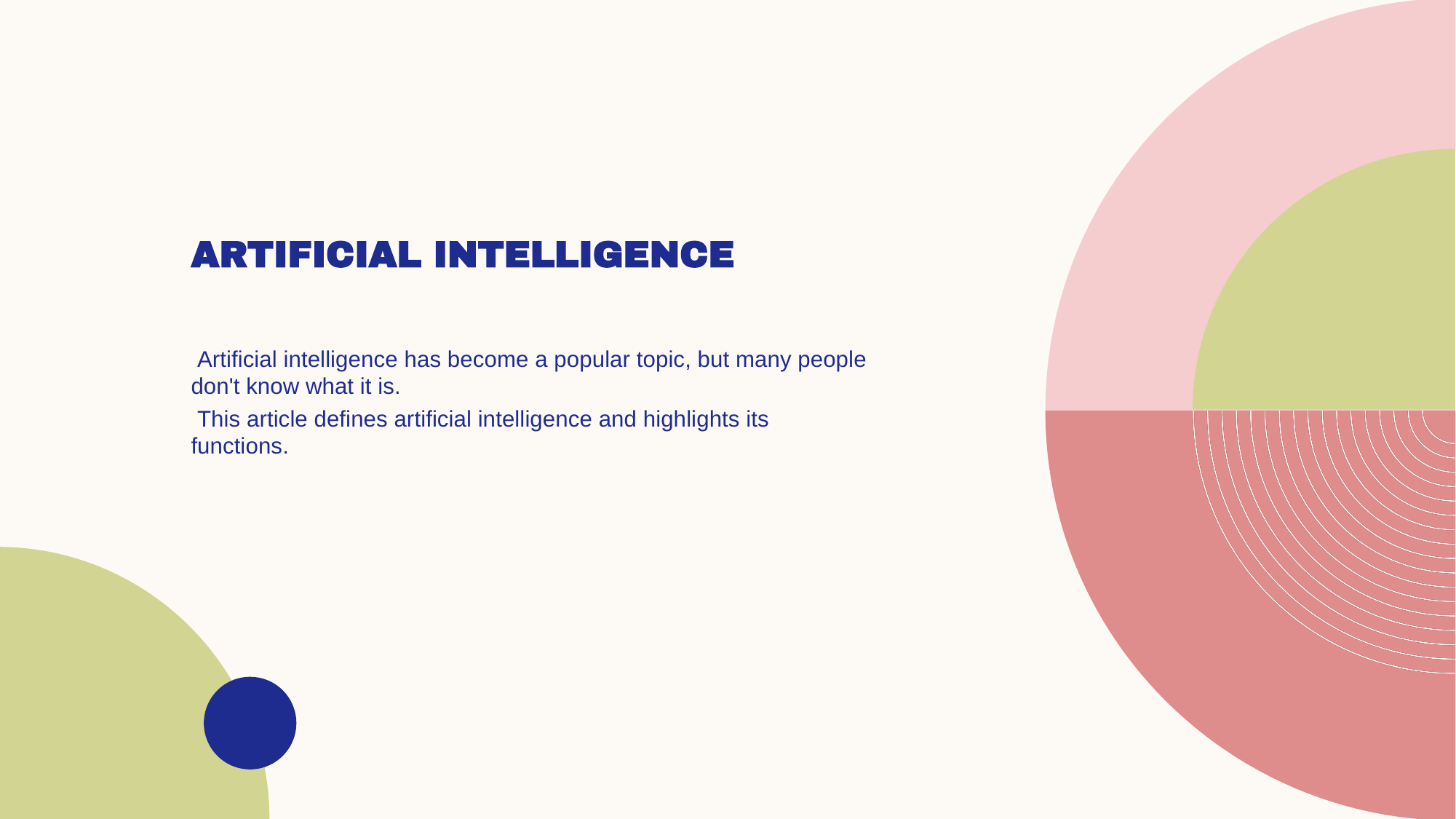

# Artificial Intelligence
 Artificial intelligence has become a popular topic, but many people don't know what it is.
 This article defines artificial intelligence and highlights its functions.